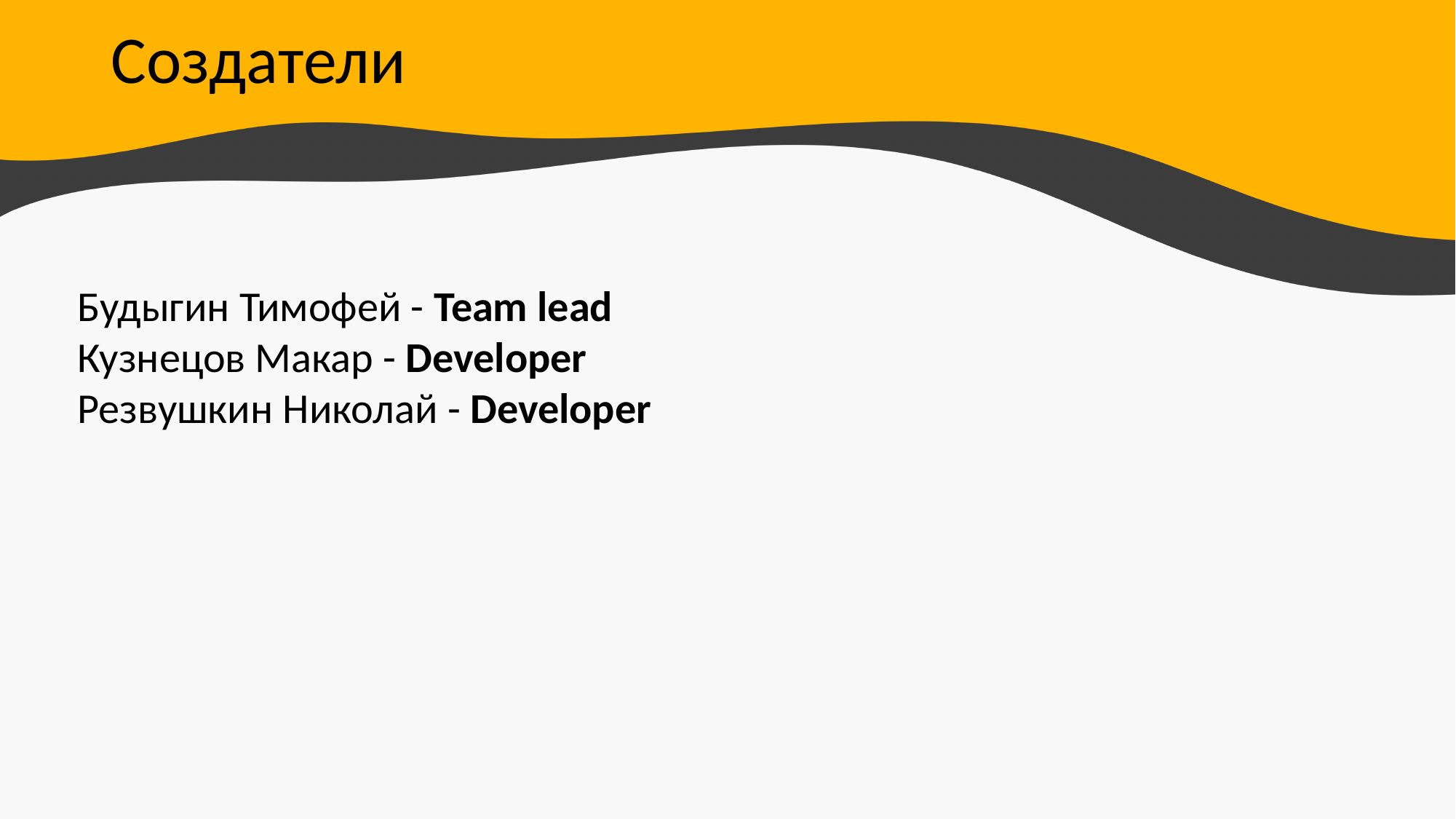

# Создатели
Будыгин Тимофей - Team lead
Кузнецов Макар - Developer
Резвушкин Николай - Developer